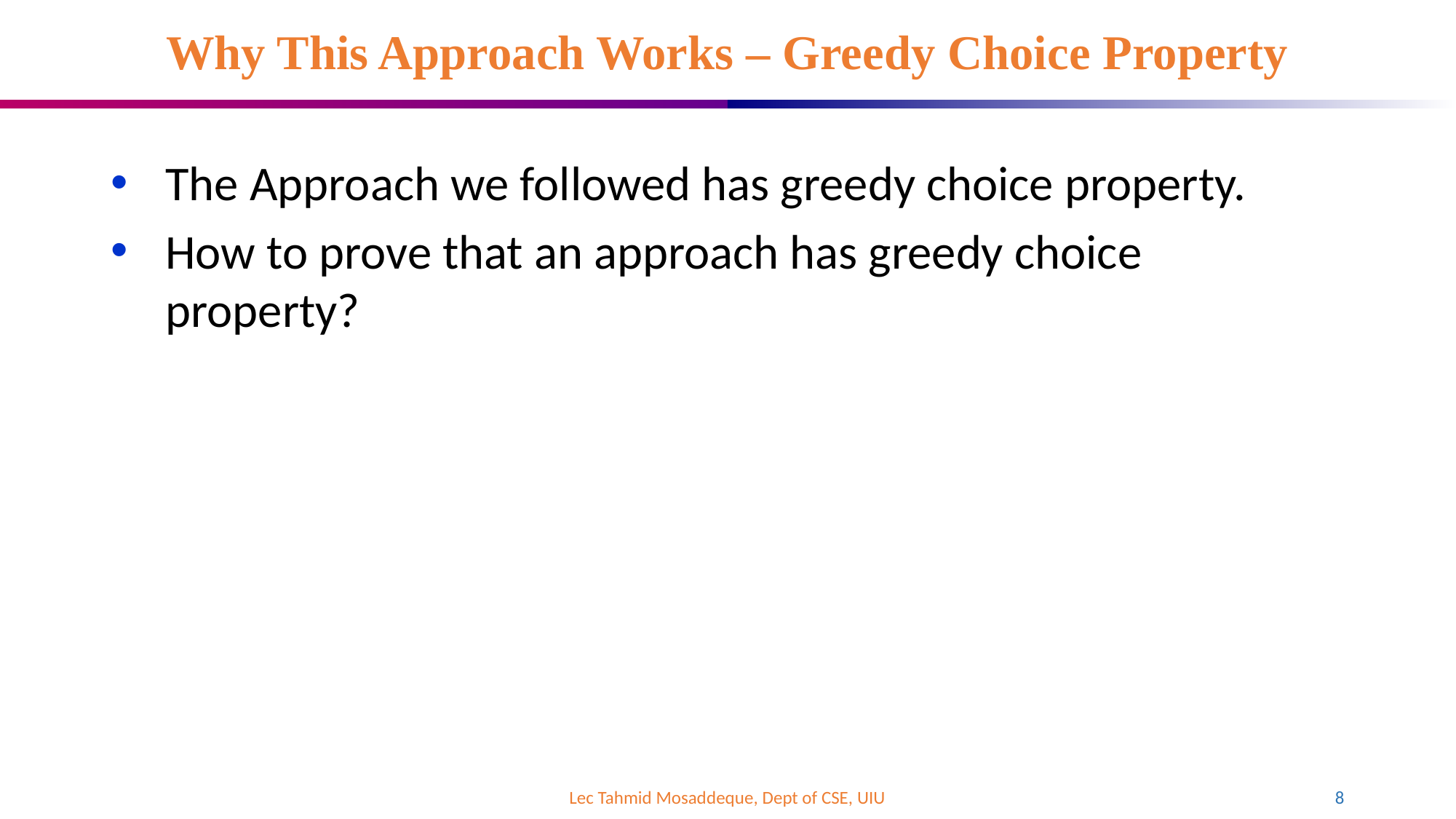

# Why This Approach Works – Greedy Choice Property
The Approach we followed has greedy choice property.
How to prove that an approach has greedy choice property?

Lec Tahmid Mosaddeque, Dept of CSE, UIU
8